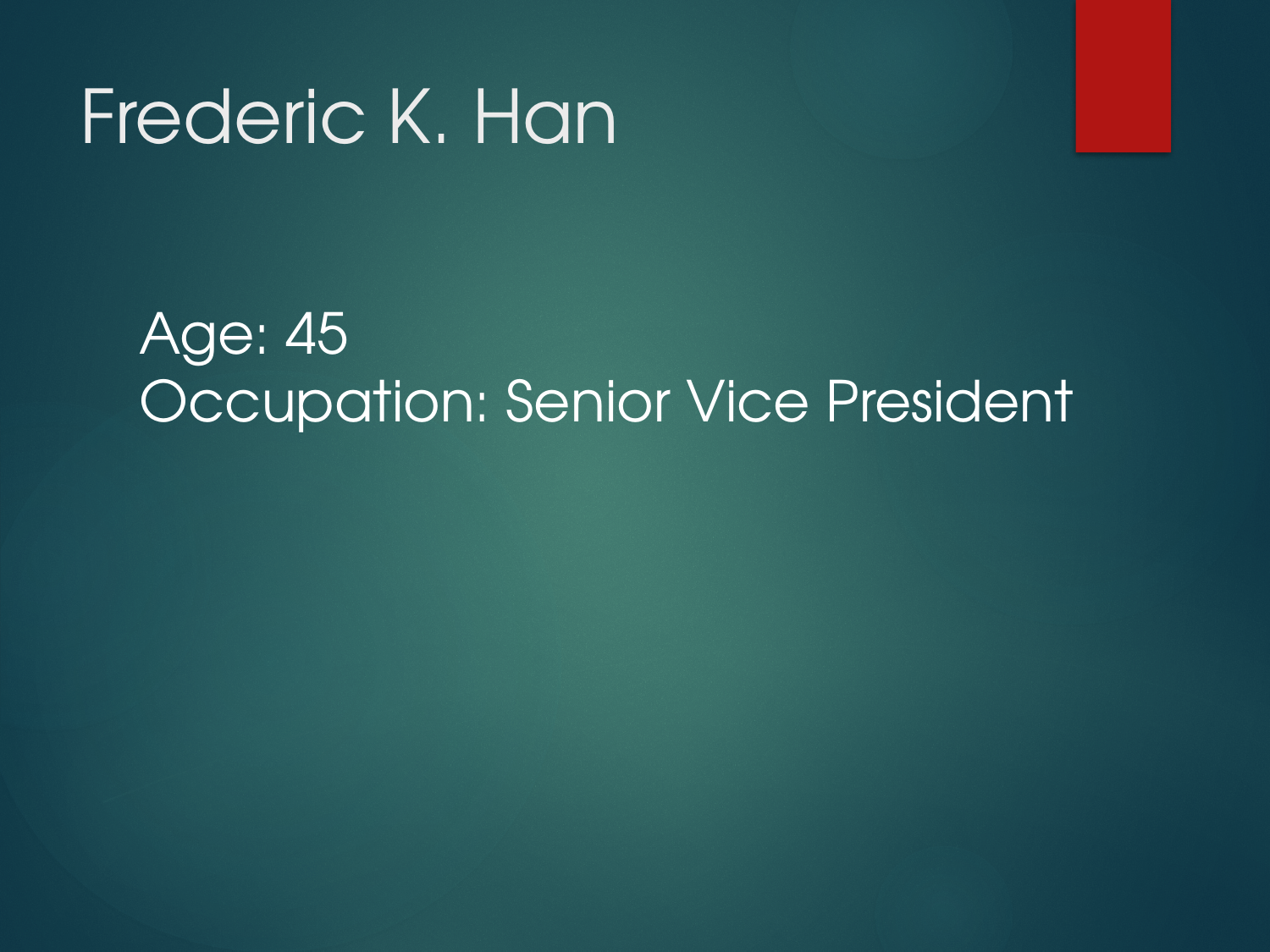

# Frederic K. Han

Age: 45
Occupation: Senior Vice President